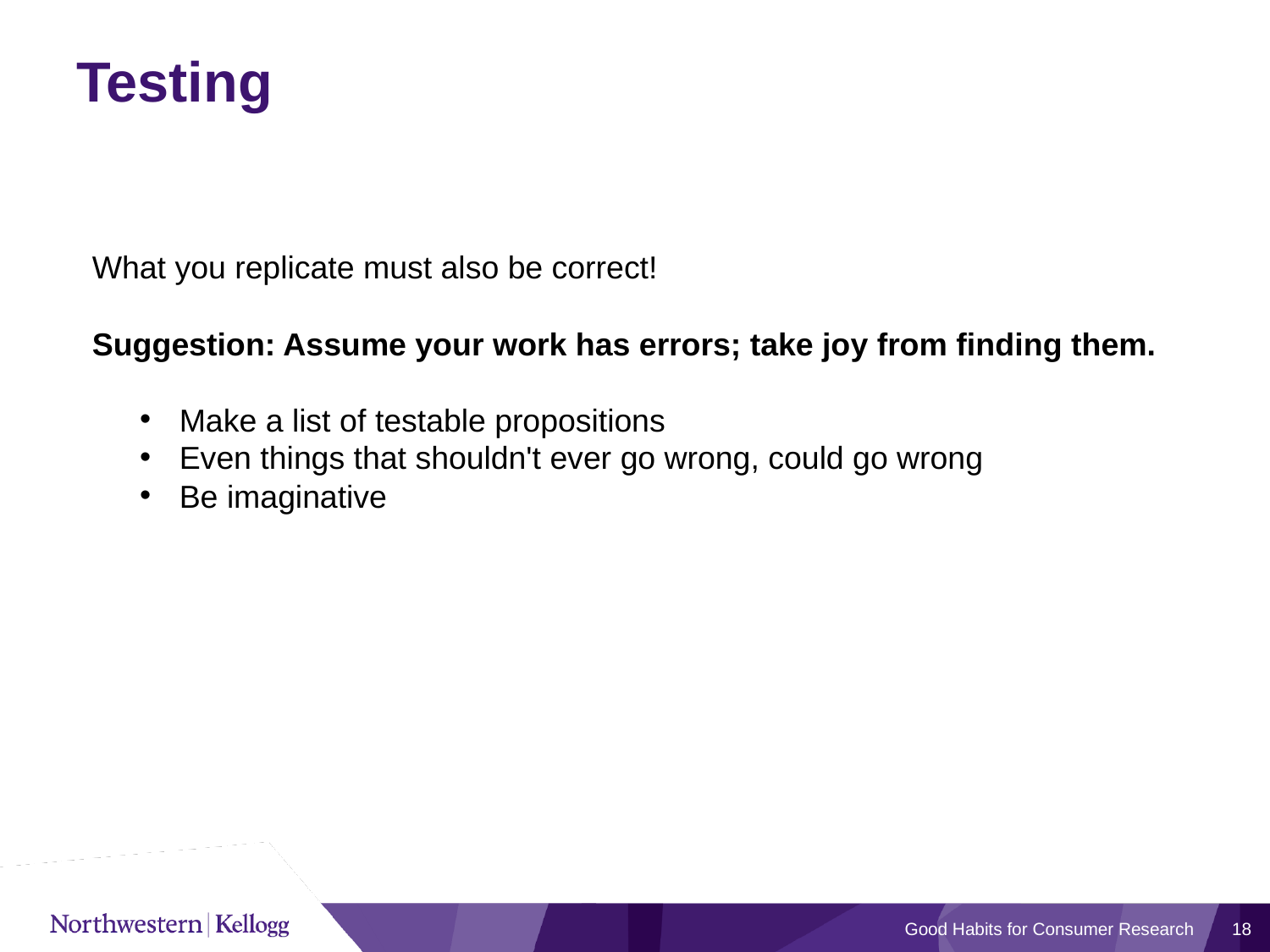

# Testing

What you replicate must also be correct!

Suggestion: Assume your work has errors; take joy from finding them.

Make a list of testable propositions
Even things that shouldn't ever go wrong, could go wrong
Be imaginative

Good Habits for Consumer Research
18